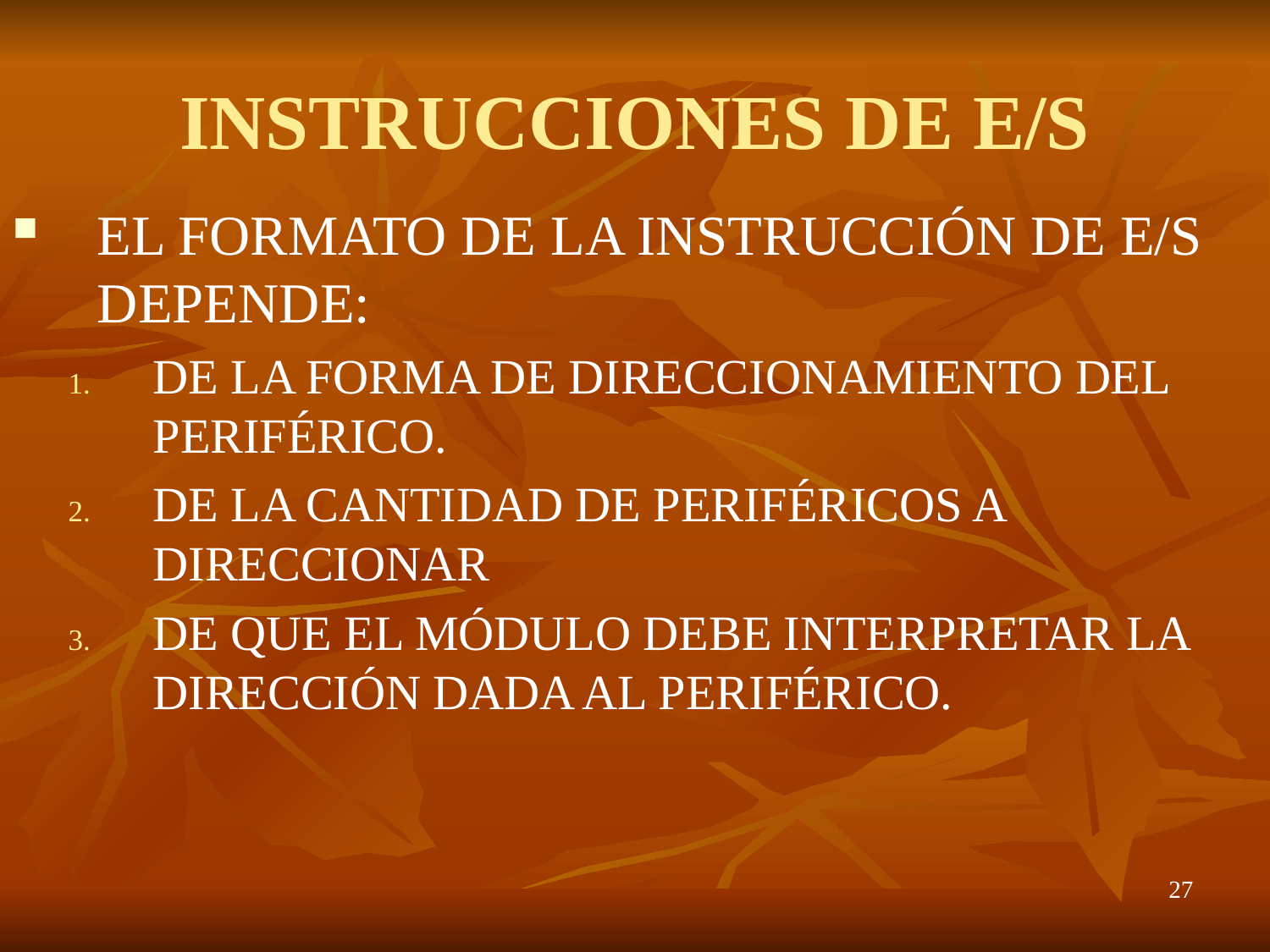

# INSTRUCCIONES DE E/S
EL FORMATO DE LA INSTRUCCIÓN DE E/S DEPENDE:
DE LA FORMA DE DIRECCIONAMIENTO DEL PERIFÉRICO.
DE LA CANTIDAD DE PERIFÉRICOS A DIRECCIONAR
DE QUE EL MÓDULO DEBE INTERPRETAR LA DIRECCIÓN DADA AL PERIFÉRICO.
27